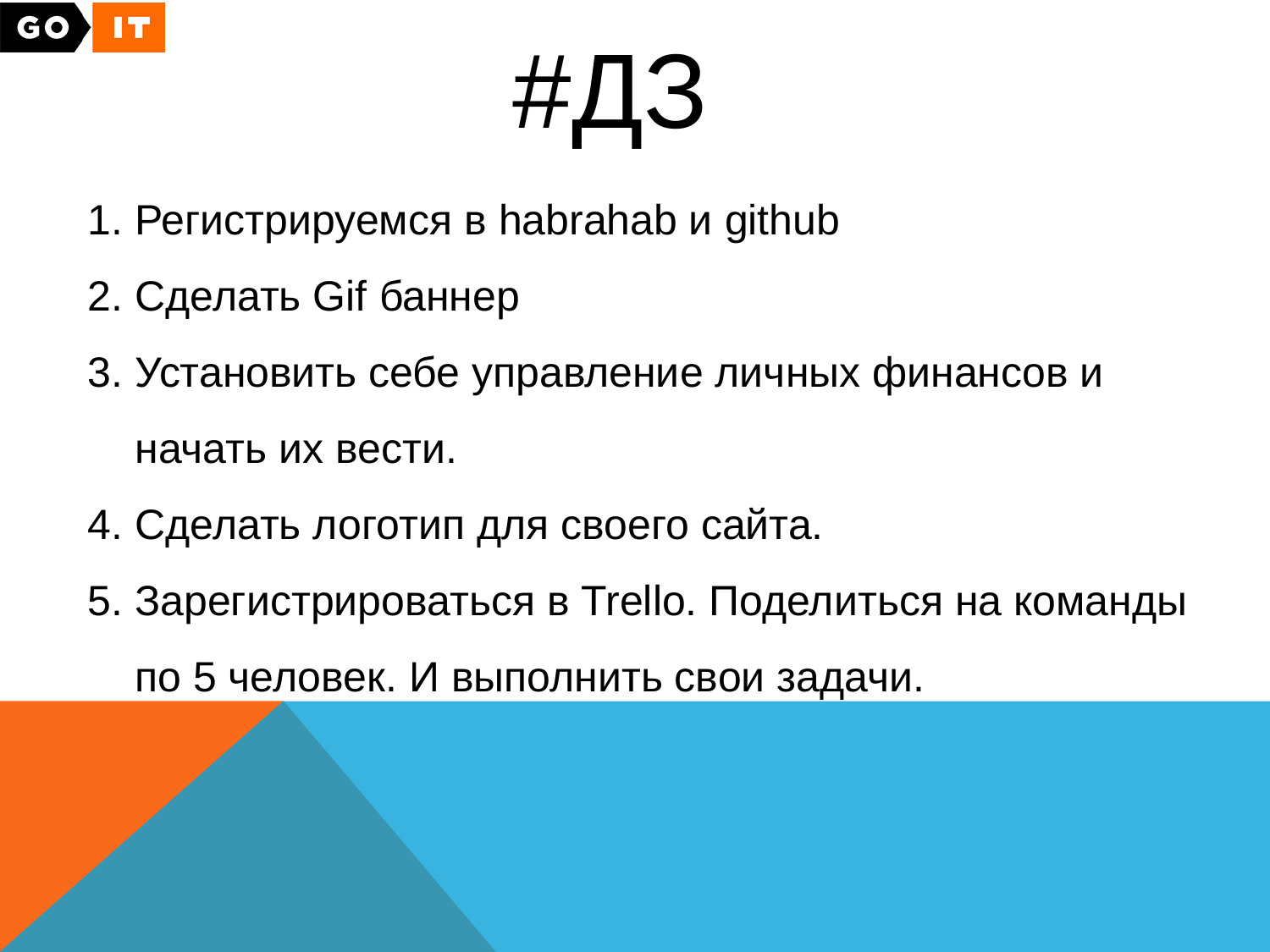

#ДЗ
Регистрируемся в habrahab и github
Сделать Gif баннер
Установить себе управление личных финансов и начать их вести.
Сделать логотип для своего сайта.
Зарегистрироваться в Trello. Поделиться на команды по 5 человек. И выполнить свои задачи.